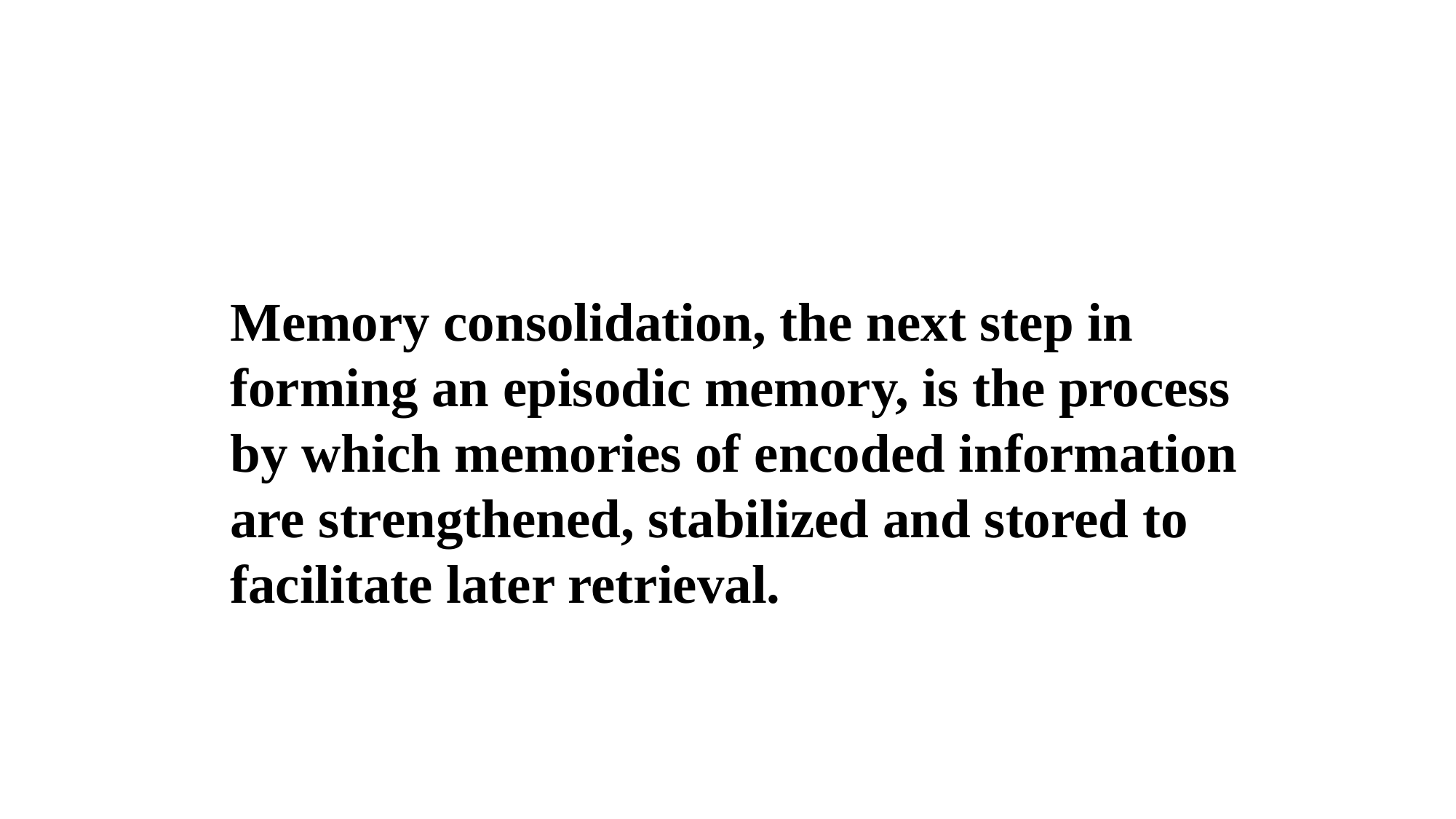

Memory consolidation, the next step in forming an episodic memory, is the process by which memories of encoded information are strengthened, stabilized and stored to facilitate later retrieval.